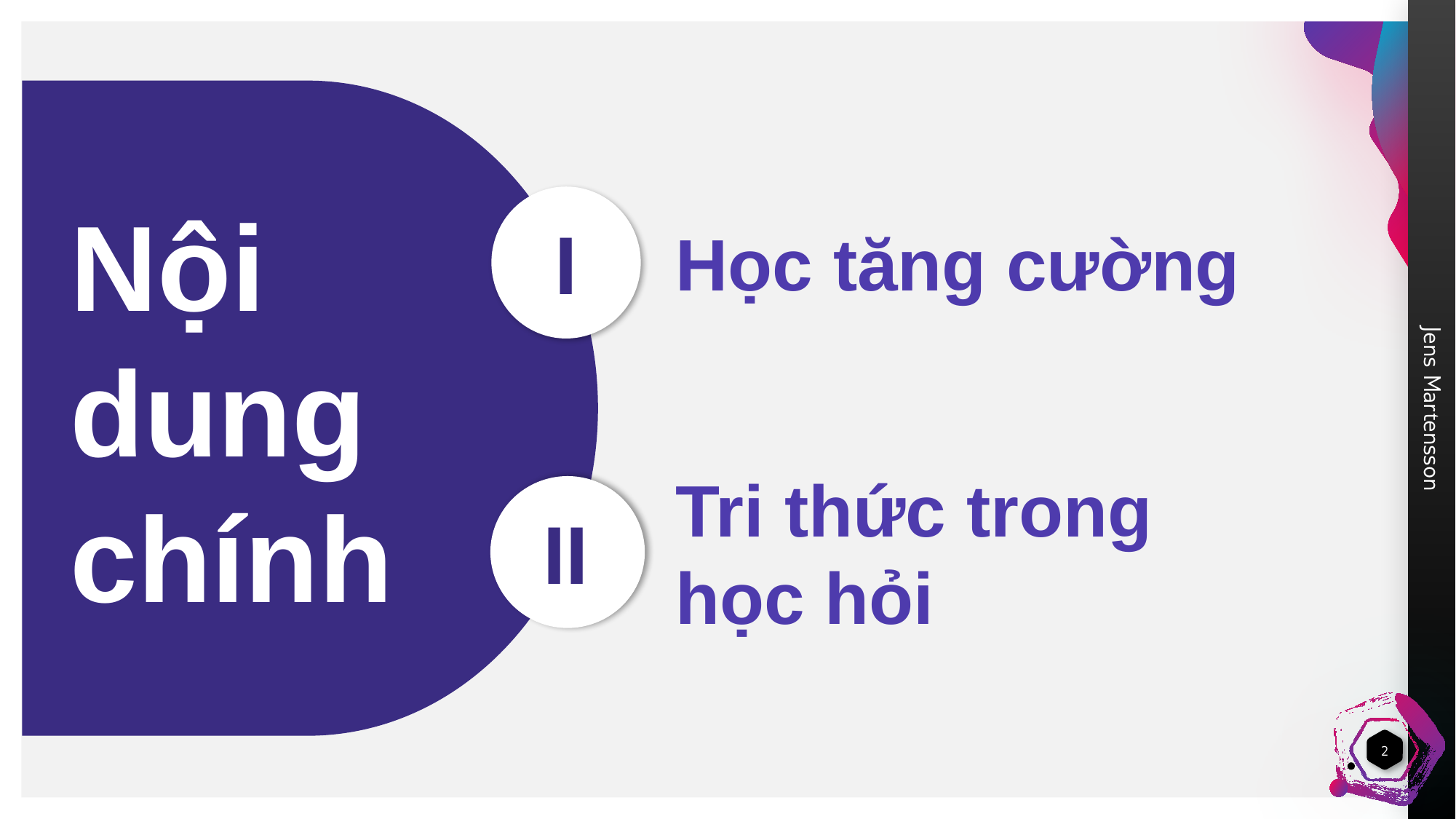

Nội dung chính

I
Học tăng cường

Tri thức trong học hỏi

II
2